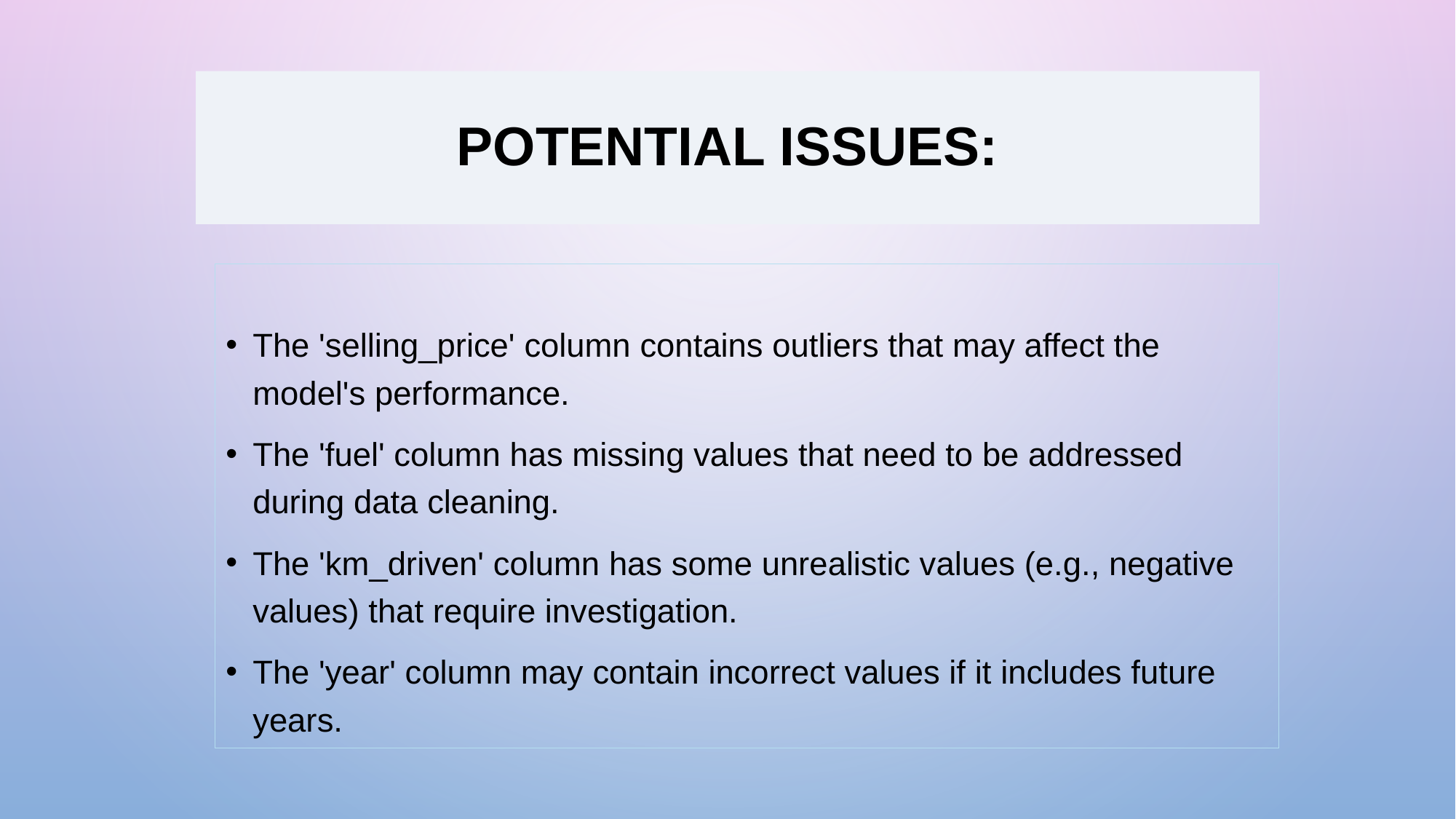

# POTENTIAL ISSUES:

The 'selling_price' column contains outliers that may affect the model's performance.
The 'fuel' column has missing values that need to be addressed during data cleaning.
The 'km_driven' column has some unrealistic values (e.g., negative values) that require investigation.
The 'year' column may contain incorrect values if it includes future years.